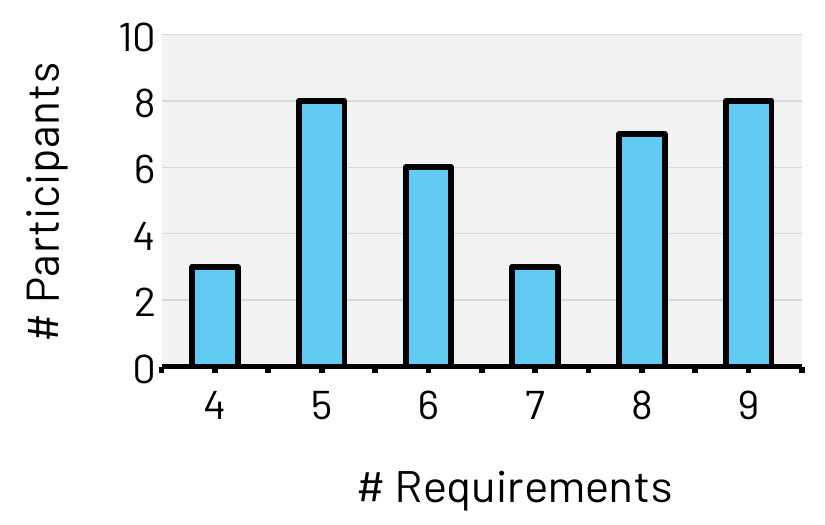

### Chart

| Category |  |
|---|---|
| 4 | 3.0 |
| 5 | 8.0 |
| 6 | 6.0 |
| 7 | 3.0 |
| 8 | 7.0 |
| 9 | 8.0 |